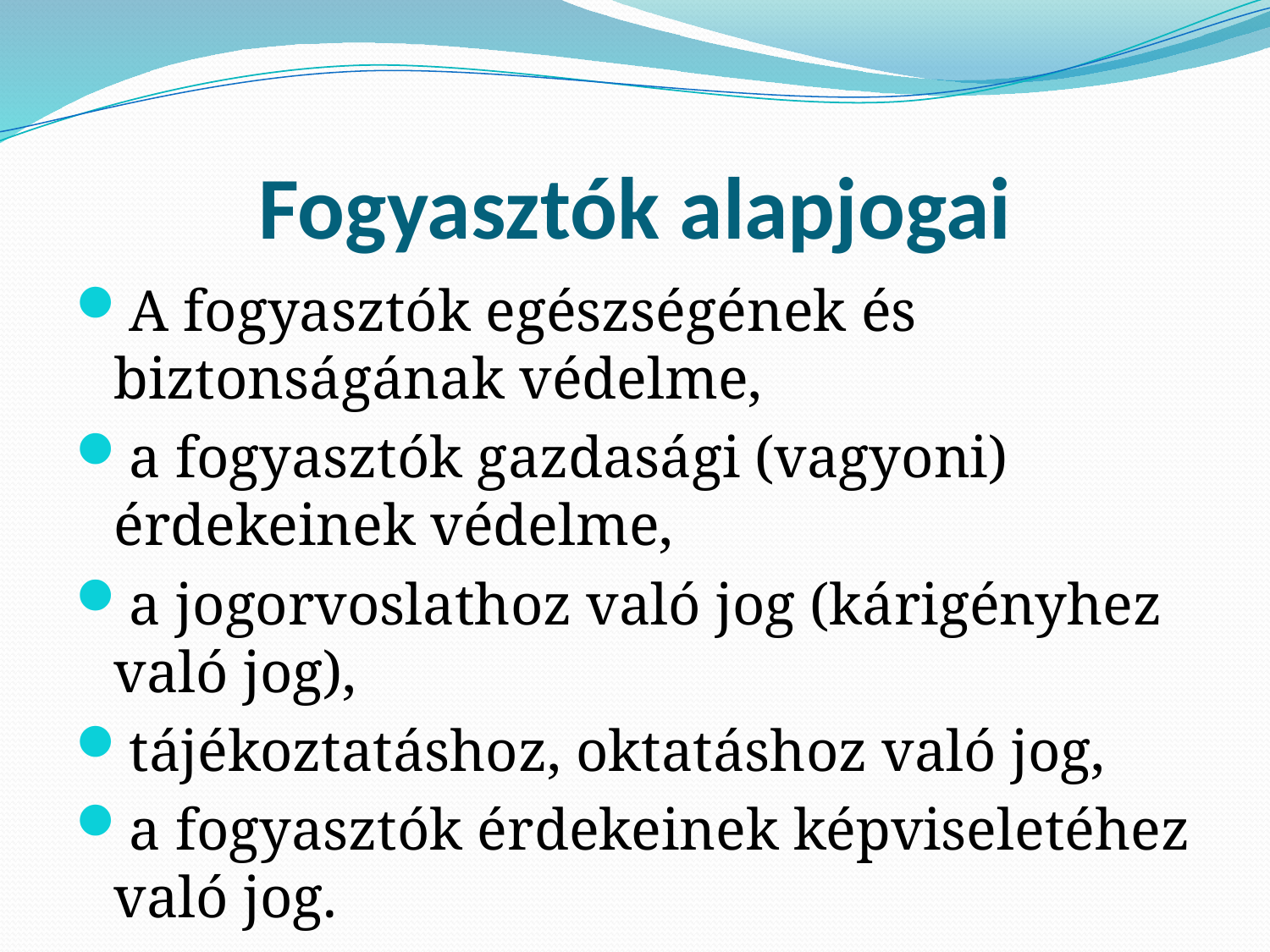

# Fogyasztók alapjogai
A fogyasztók egészségének és biztonságának védelme,
a fogyasztók gazdasági (vagyoni) érdekeinek védelme,
a jogorvoslathoz való jog (kárigényhez való jog),
tájékoztatáshoz, oktatáshoz való jog,
a fogyasztók érdekeinek képviseletéhez való jog.